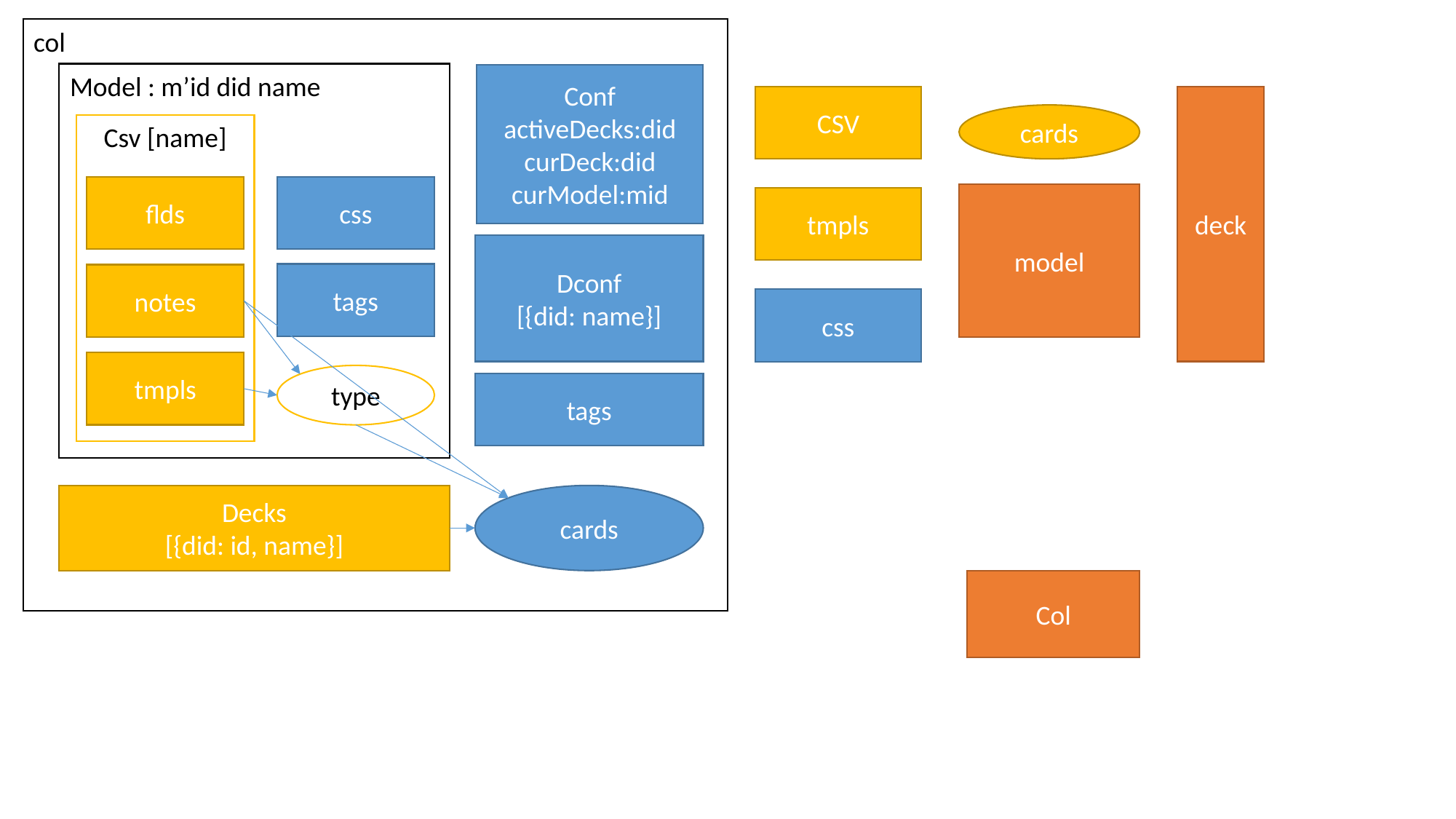

col
Model : m’id did name
Conf
activeDecks:did
curDeck:did
curModel:mid
CSV
deck
cards
Csv [name]
css
flds
model
tmpls
Dconf
[{did: name}]
tags
notes
css
tmpls
type
tags
Decks
[{did: id, name}]
cards
Col